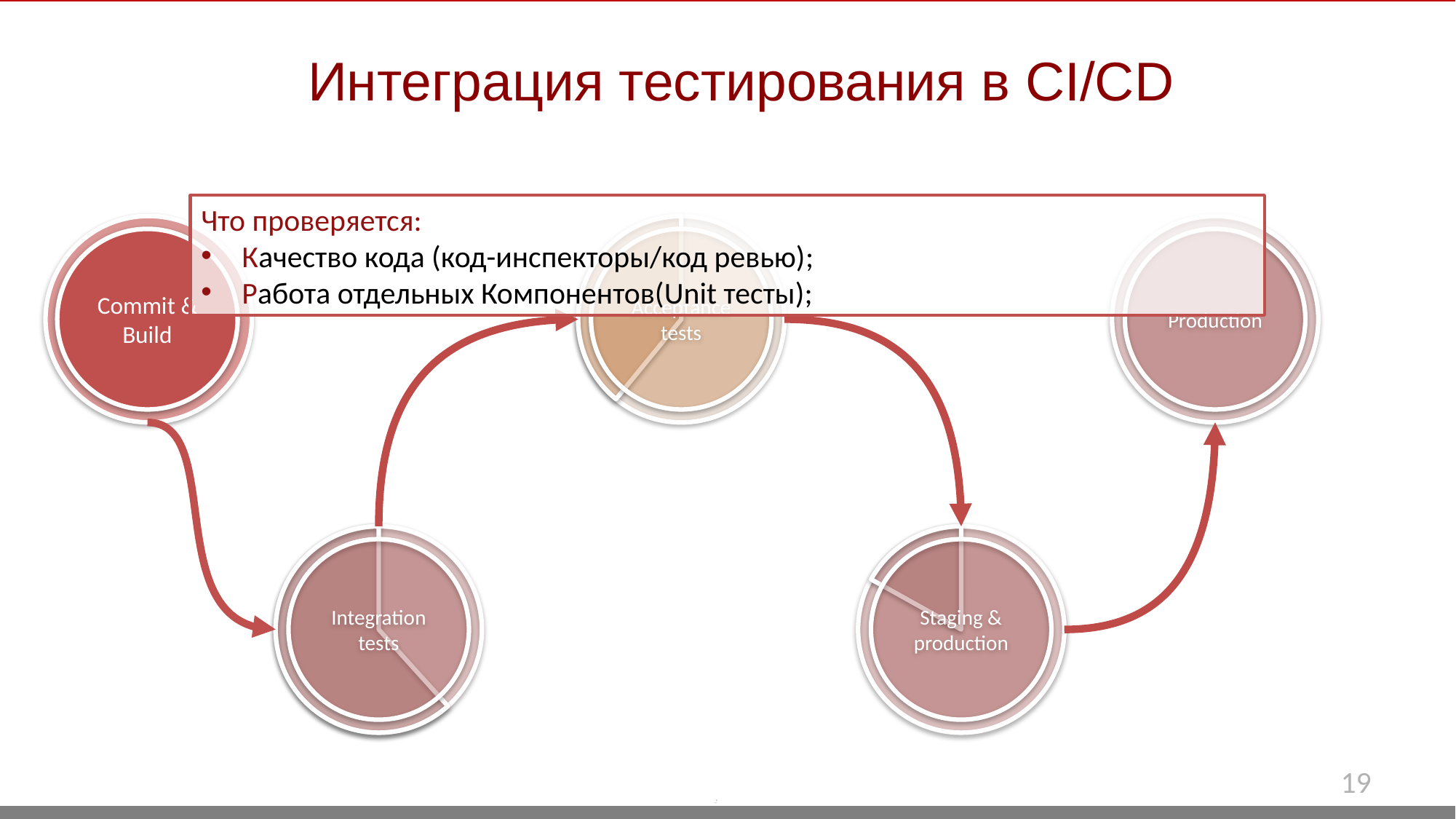

Интеграция тестирования в CI/CD
Что проверяется:
Качество кода (код-инспекторы/код ревью);
Работа отдельных Компонентов(Unit тесты);

Commit & Build
Production
Acceptance tests

Integration tests
Staging & production
19